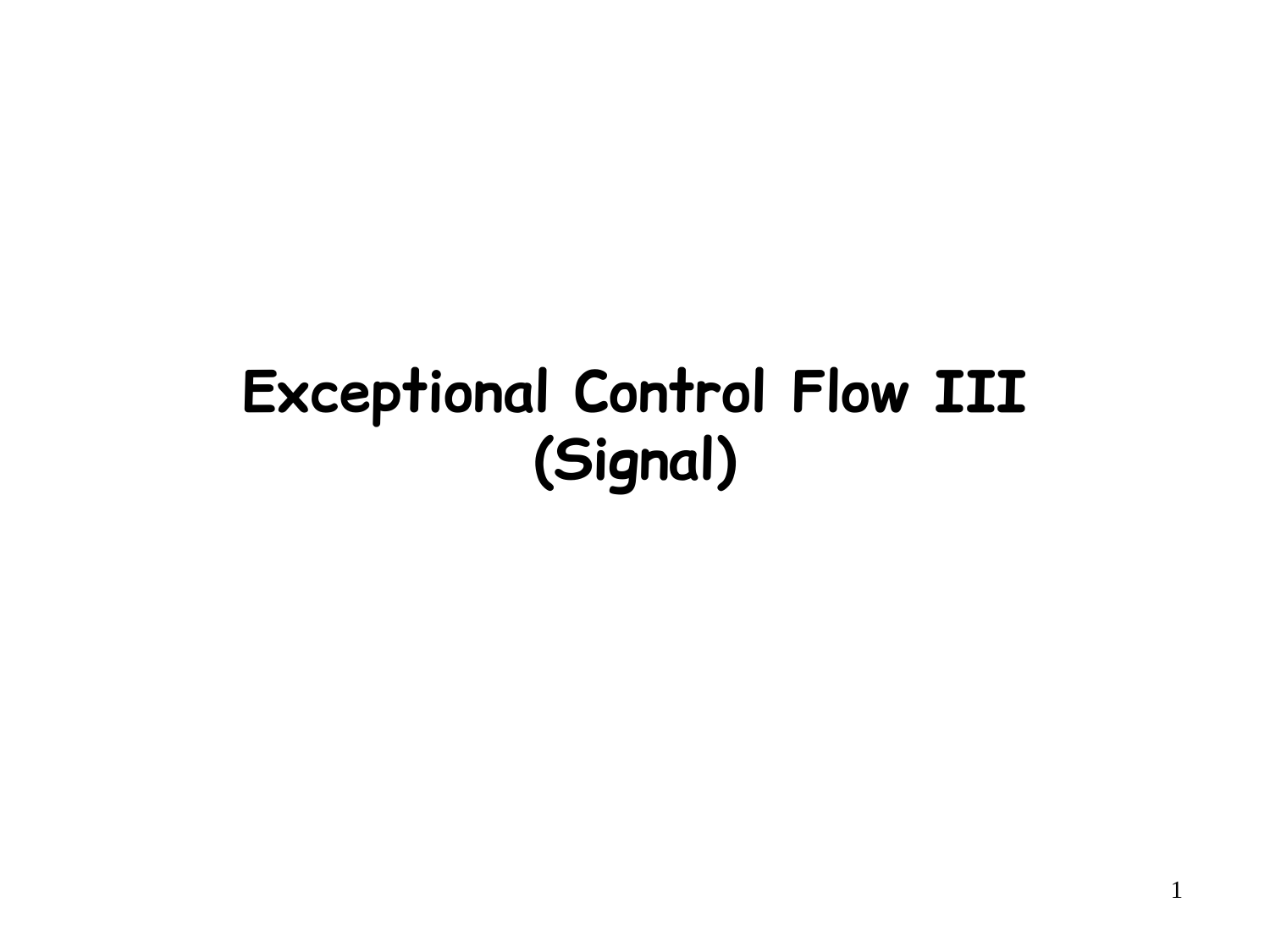

# Exceptional Control Flow III (Signal)
1